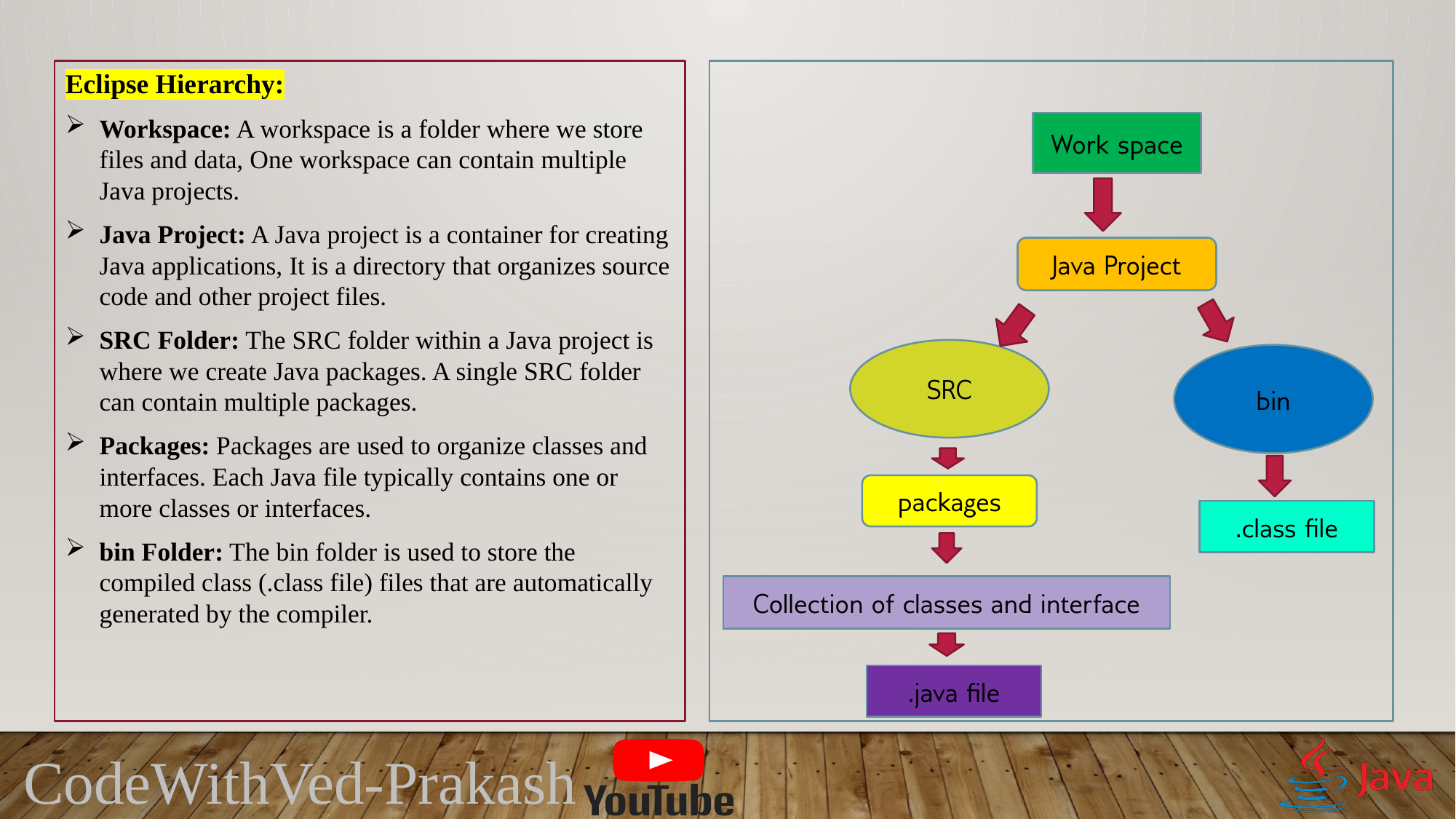

Eclipse Hierarchy:
Workspace: A workspace is a folder where we store files and data, One workspace can contain multiple Java projects.
Java Project: A Java project is a container for creating Java applications, It is a directory that organizes source code and other project files.
SRC Folder: The SRC folder within a Java project is where we create Java packages. A single SRC folder can contain multiple packages.
Packages: Packages are used to organize classes and interfaces. Each Java file typically contains one or more classes or interfaces.
bin Folder: The bin folder is used to store the compiled class (.class file) files that are automatically generated by the compiler.

Work space

Java Project

SRC
bin

packages
.class file

Collection of classes and interface

.java file